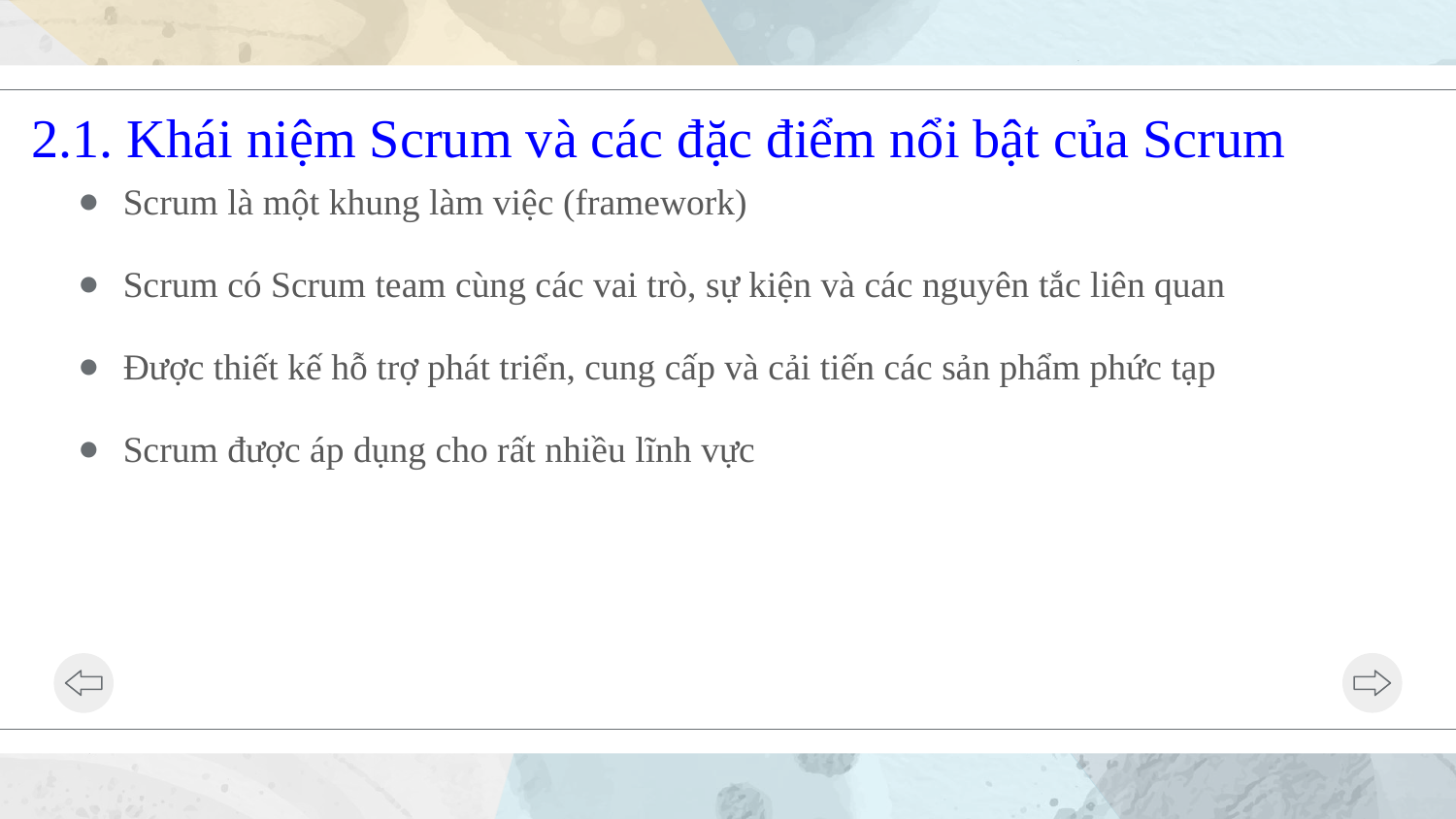

# 2.1. Khái niệm Scrum và các đặc điểm nổi bật của Scrum
Scrum là một khung làm việc (framework)
Scrum có Scrum team cùng các vai trò, sự kiện và các nguyên tắc liên quan
Được thiết kế hỗ trợ phát triển, cung cấp và cải tiến các sản phẩm phức tạp
Scrum được áp dụng cho rất nhiều lĩnh vực